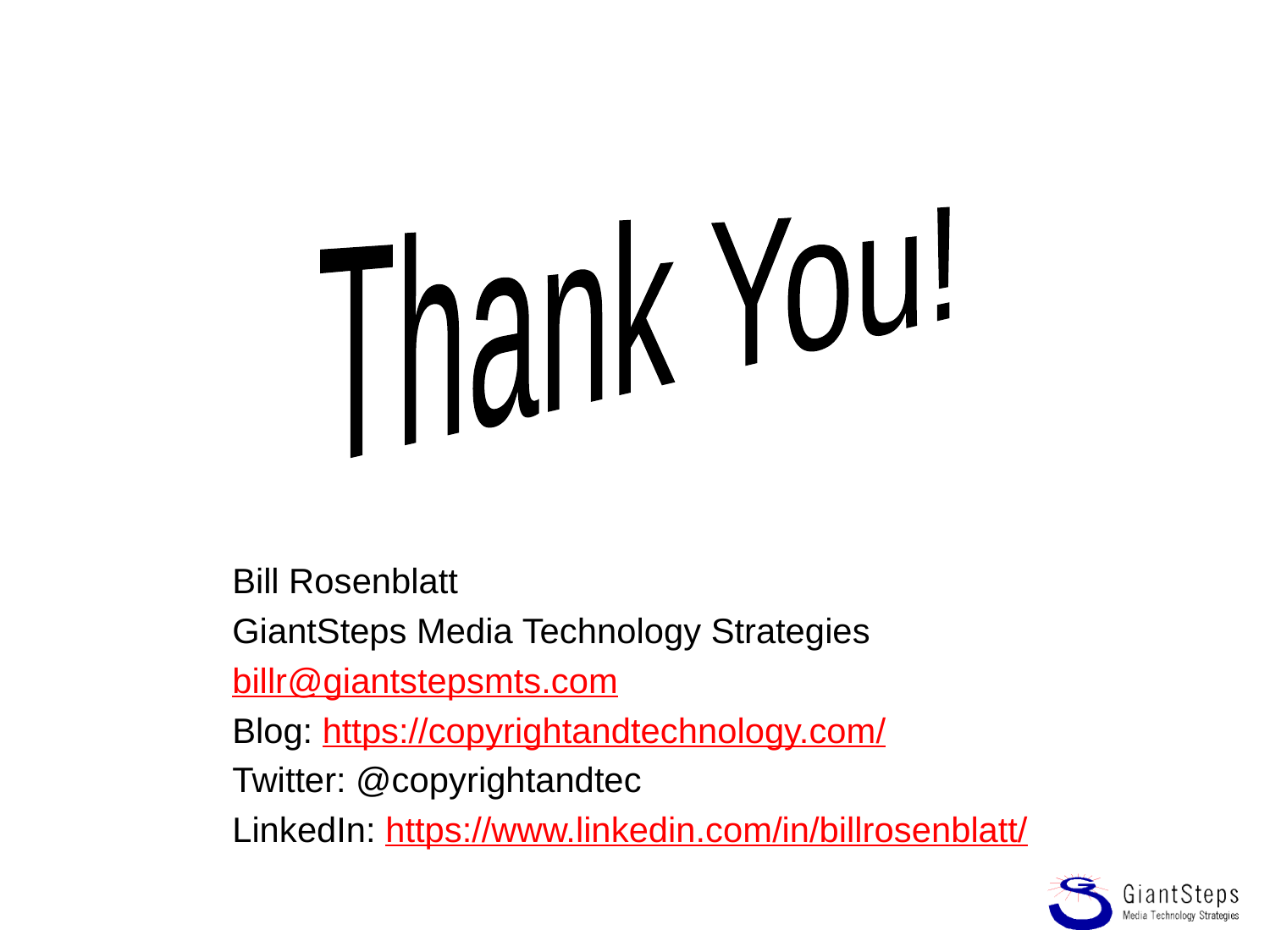

Thank You!
Bill Rosenblatt
GiantSteps Media Technology Strategies
billr@giantstepsmts.com
Blog: https://copyrightandtechnology.com/
Twitter: @copyrightandtec
LinkedIn: https://www.linkedin.com/in/billrosenblatt/